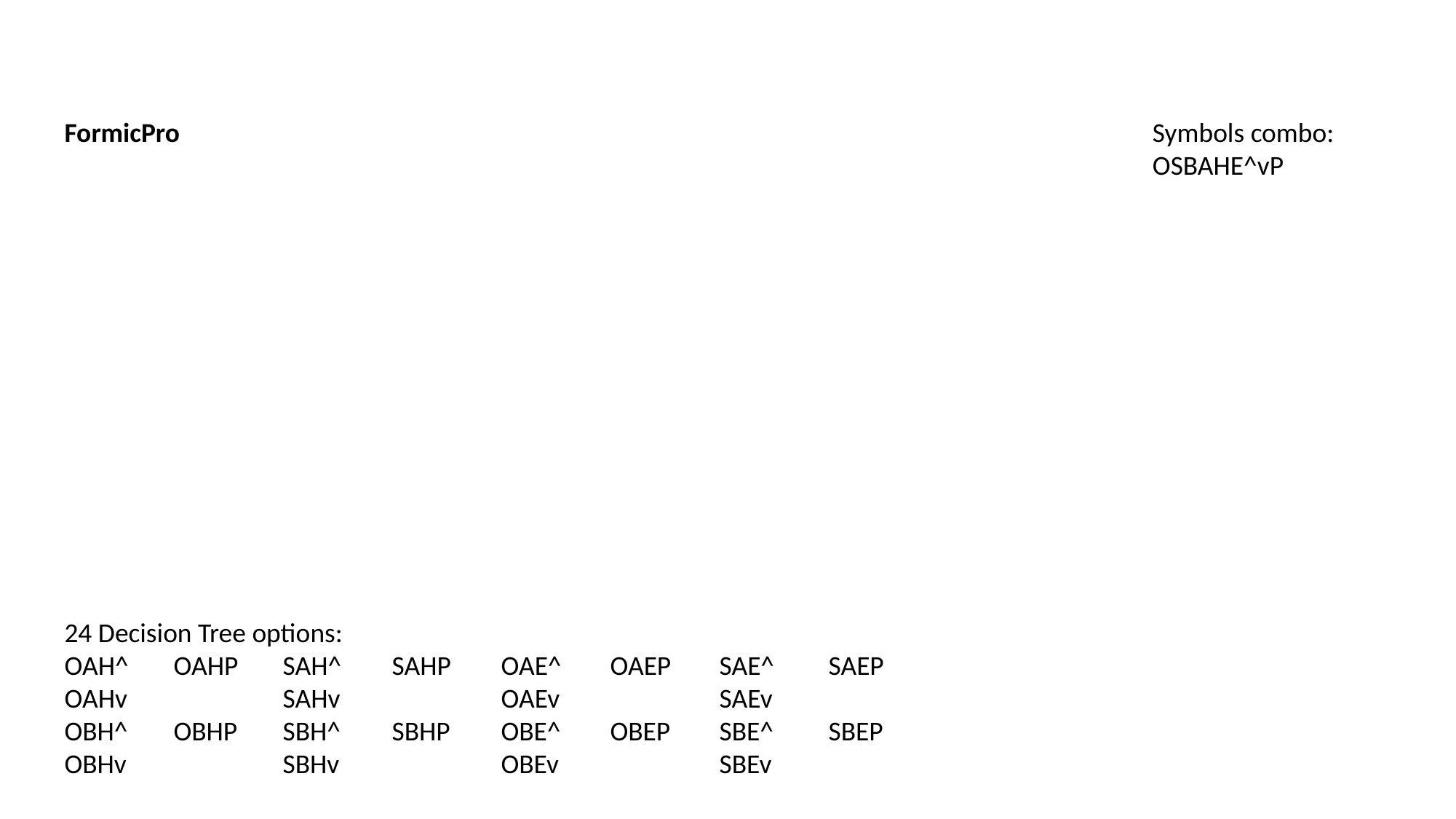

Symbols combo:
OSBAHE^vP
FormicPro

24 Decision Tree options:
OAH^	OAHP	SAH^	SAHP	OAE^	OAEP	SAE^	SAEP
OAHv		SAHv		OAEv		SAEv
OBH^	OBHP	SBH^	SBHP	OBE^	OBEP 	SBE^	SBEP
OBHv		SBHv		OBEv		SBEv